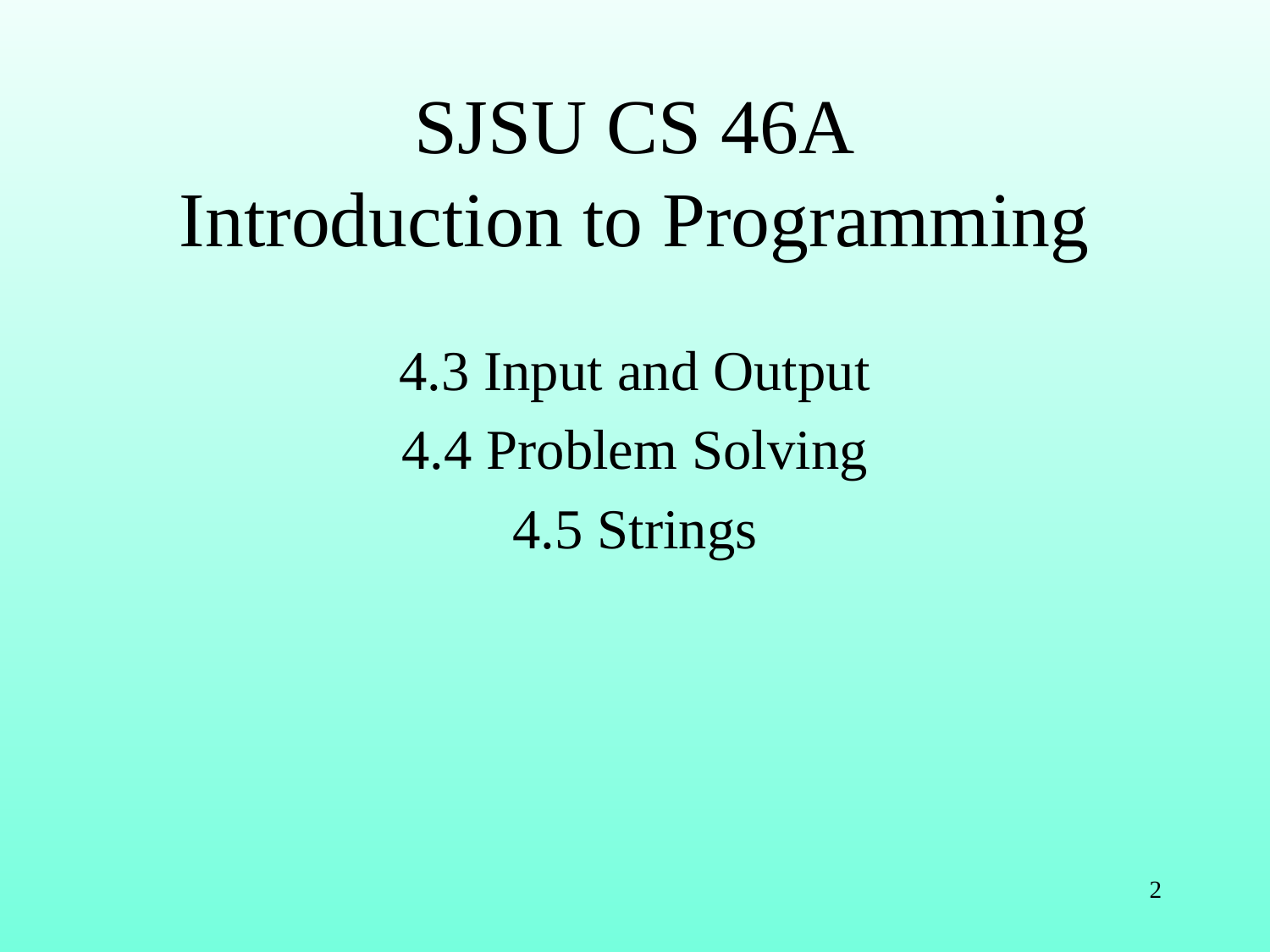

# SJSU CS 46A Introduction to Programming
4.3 Input and Output
4.4 Problem Solving
4.5 Strings
2